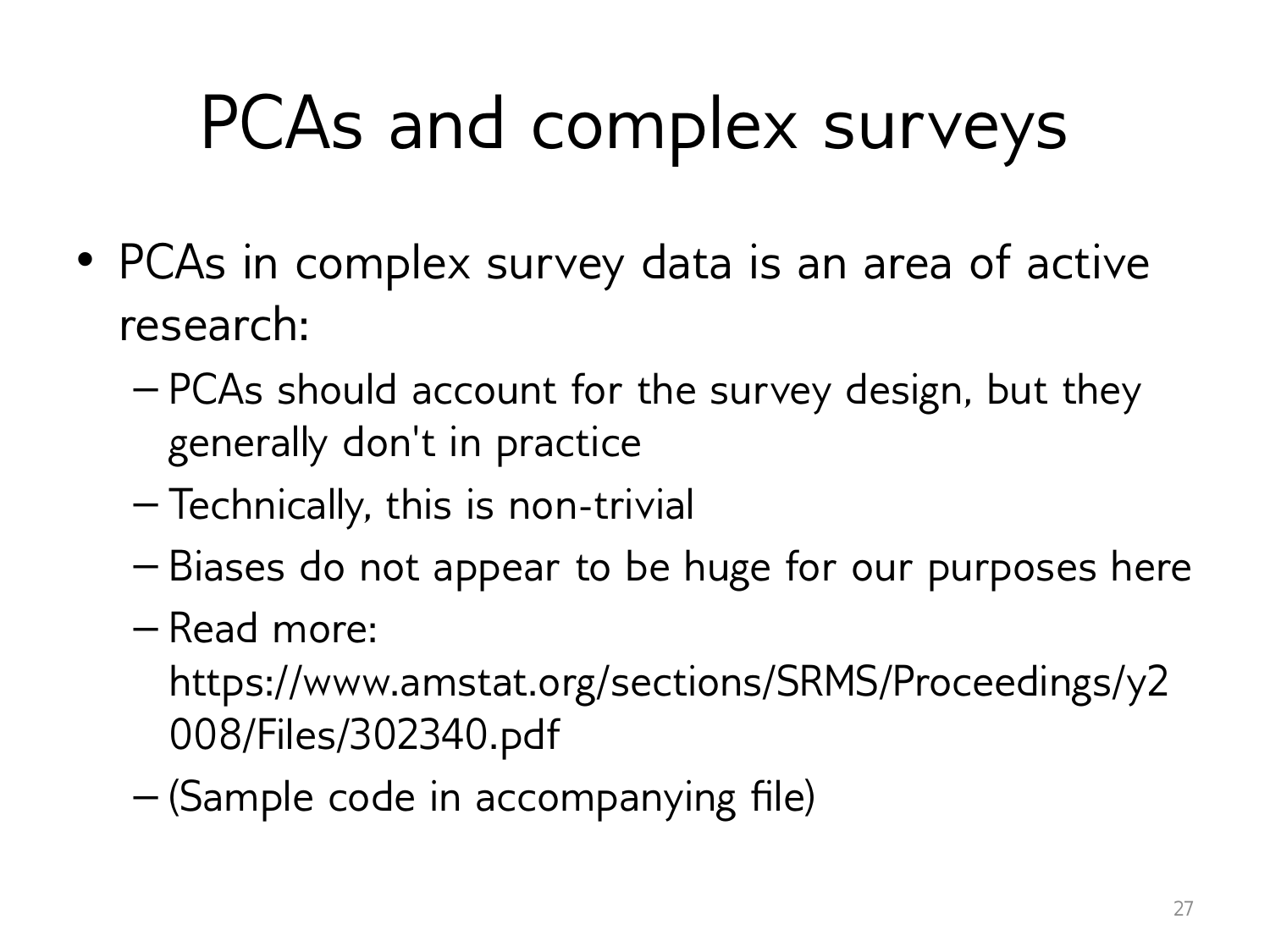

# PCAs and complex surveys
PCAs in complex survey data is an area of active research:
PCAs should account for the survey design, but they generally don't in practice
Technically, this is non-trivial
Biases do not appear to be huge for our purposes here
Read more: https://www.amstat.org/sections/SRMS/Proceedings/y2008/Files/302340.pdf
(Sample code in accompanying file)
27